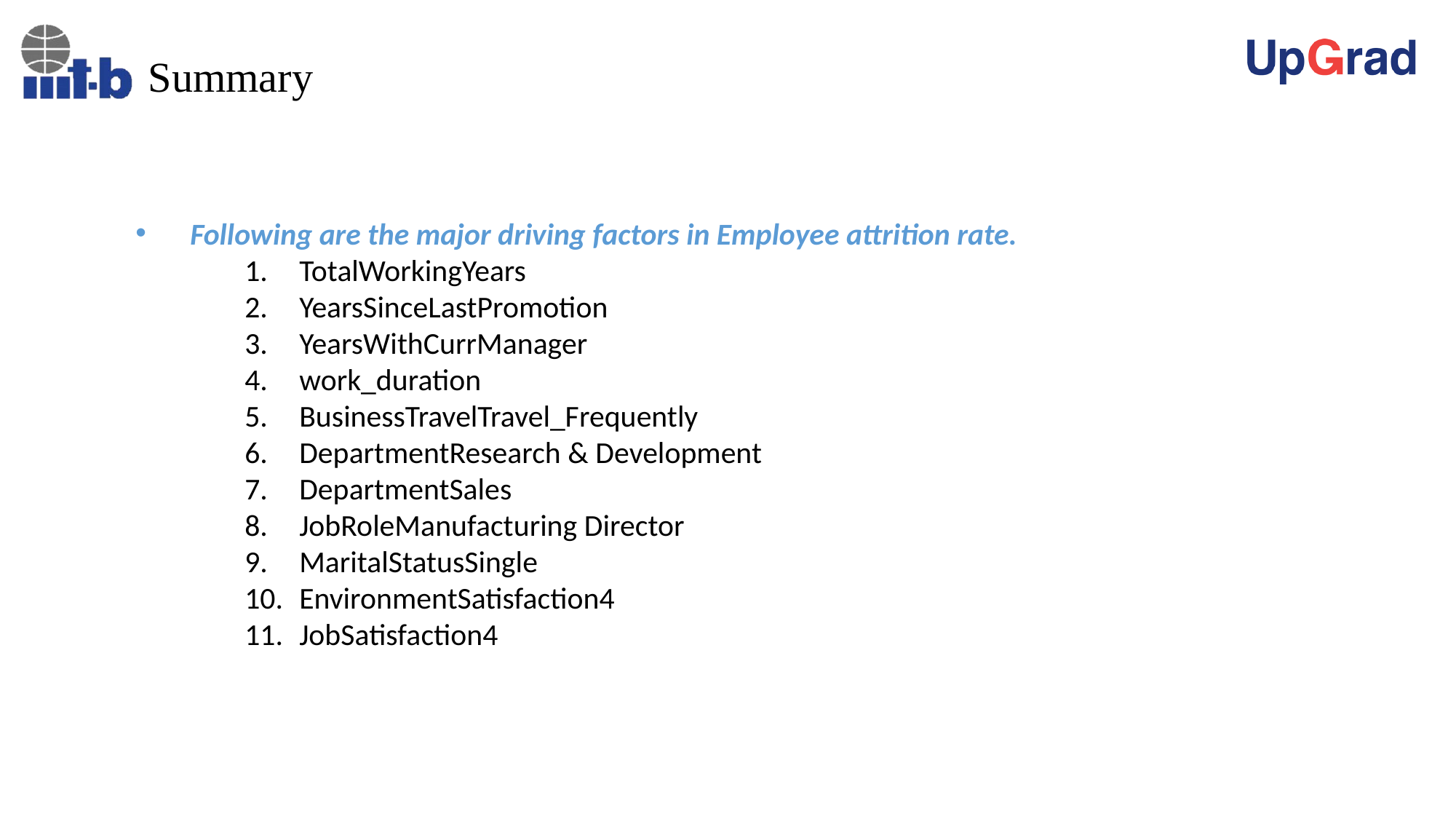

# Summary
Following are the major driving factors in Employee attrition rate.
TotalWorkingYears
YearsSinceLastPromotion
YearsWithCurrManager
work_duration
BusinessTravelTravel_Frequently
DepartmentResearch & Development
DepartmentSales
JobRoleManufacturing Director
MaritalStatusSingle
EnvironmentSatisfaction4
JobSatisfaction4